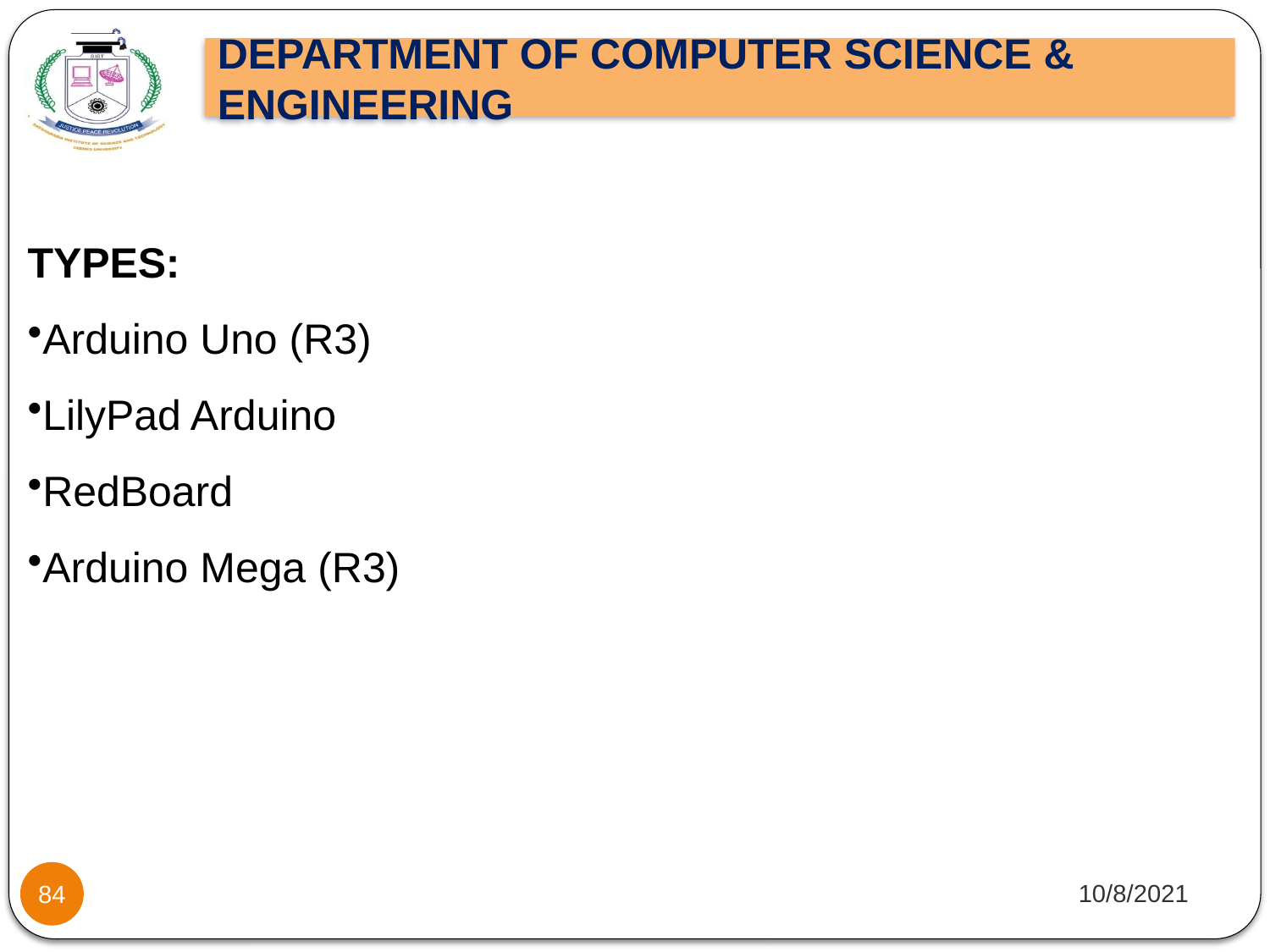

TYPES:
Arduino Uno (R3)
LilyPad Arduino
RedBoard
Arduino Mega (R3)
10/8/2021
84